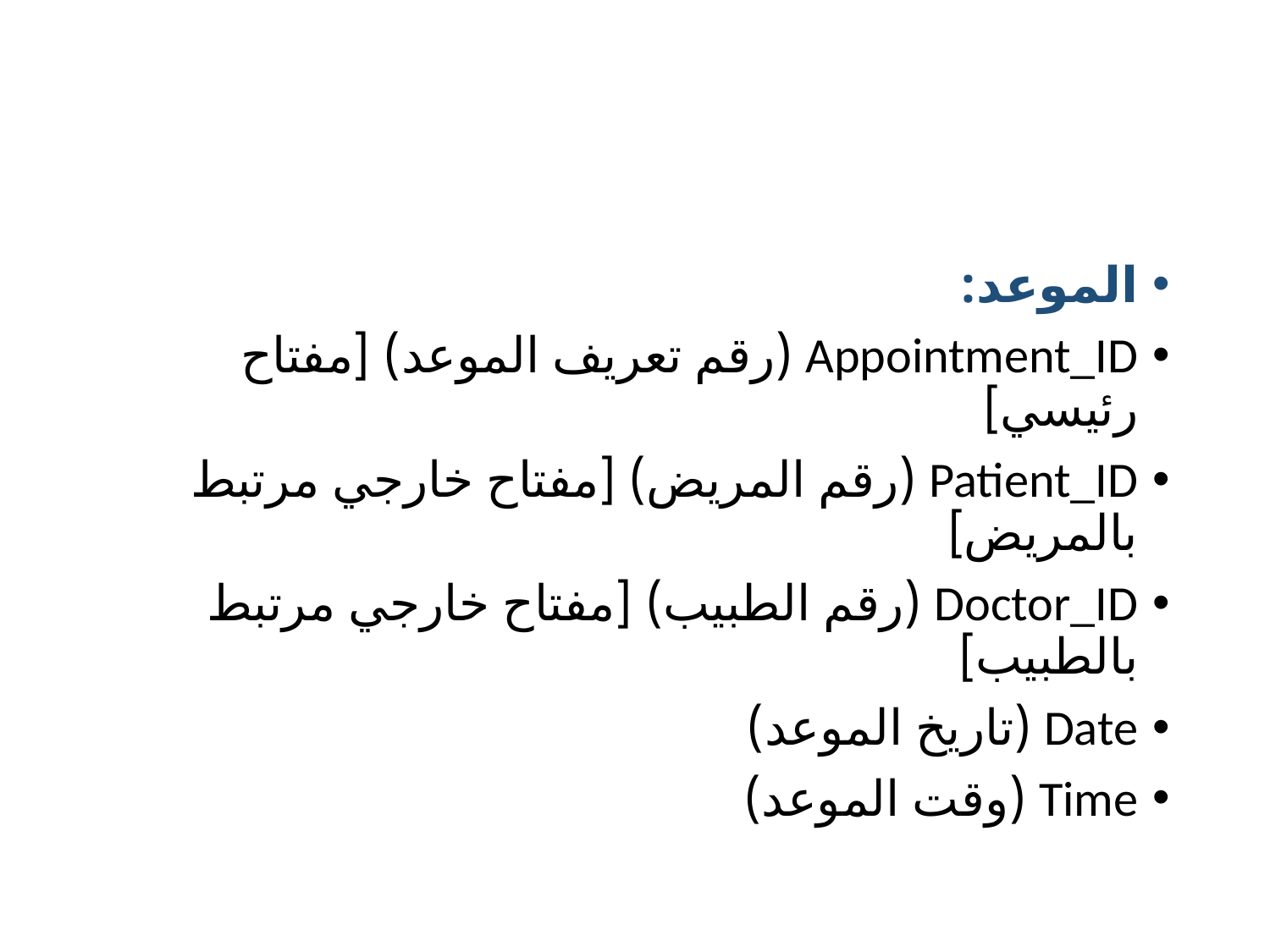

#
الموعد:
Appointment_ID (رقم تعريف الموعد) [مفتاح رئيسي]
Patient_ID (رقم المريض) [مفتاح خارجي مرتبط بالمريض]
Doctor_ID (رقم الطبيب) [مفتاح خارجي مرتبط بالطبيب]
Date (تاريخ الموعد)
Time (وقت الموعد)